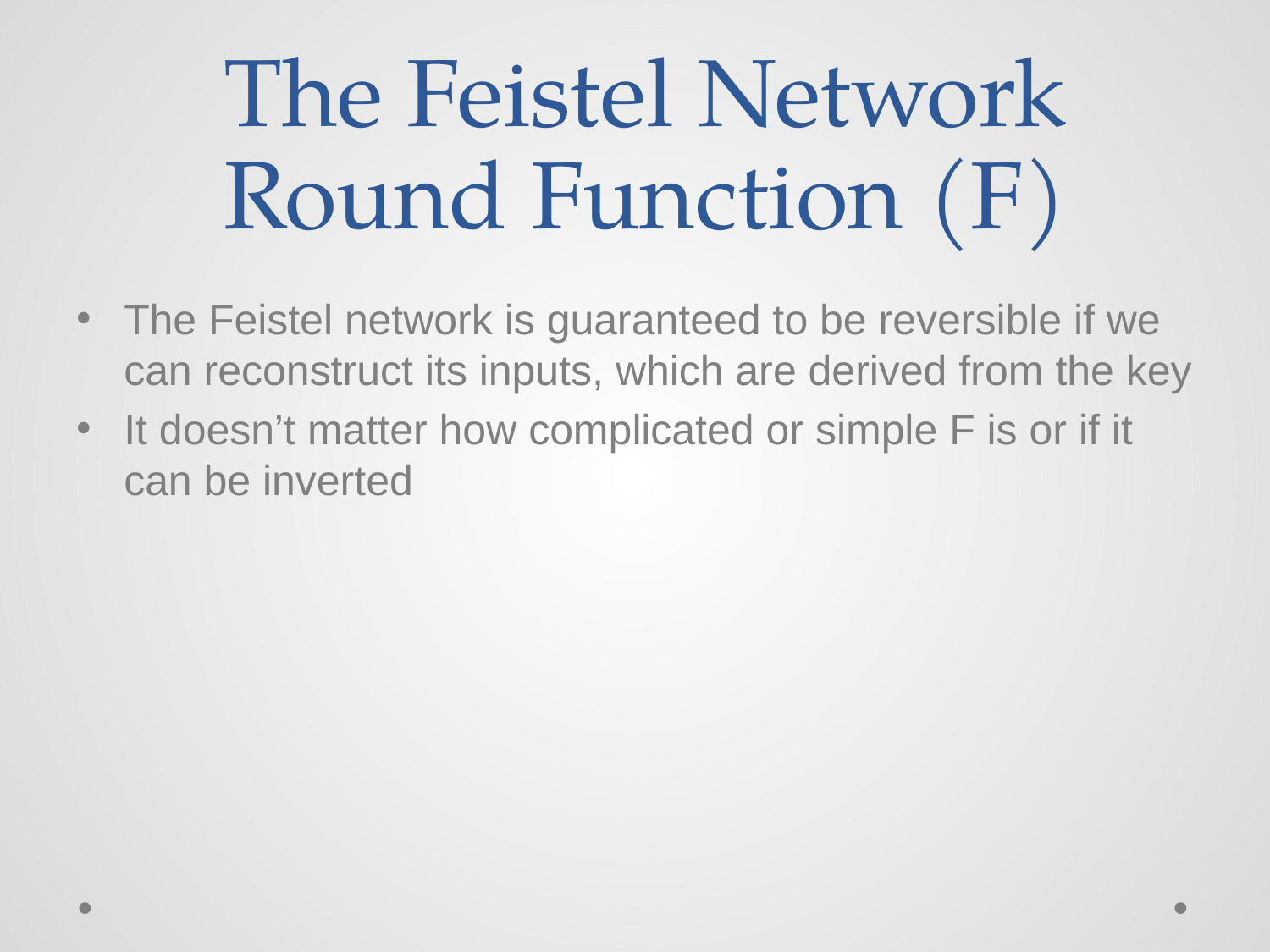

# The Feistel Network Round Function (F)
The Feistel network is guaranteed to be reversible if we can reconstruct its inputs, which are derived from the key
It doesn’t matter how complicated or simple F is or if it can be inverted